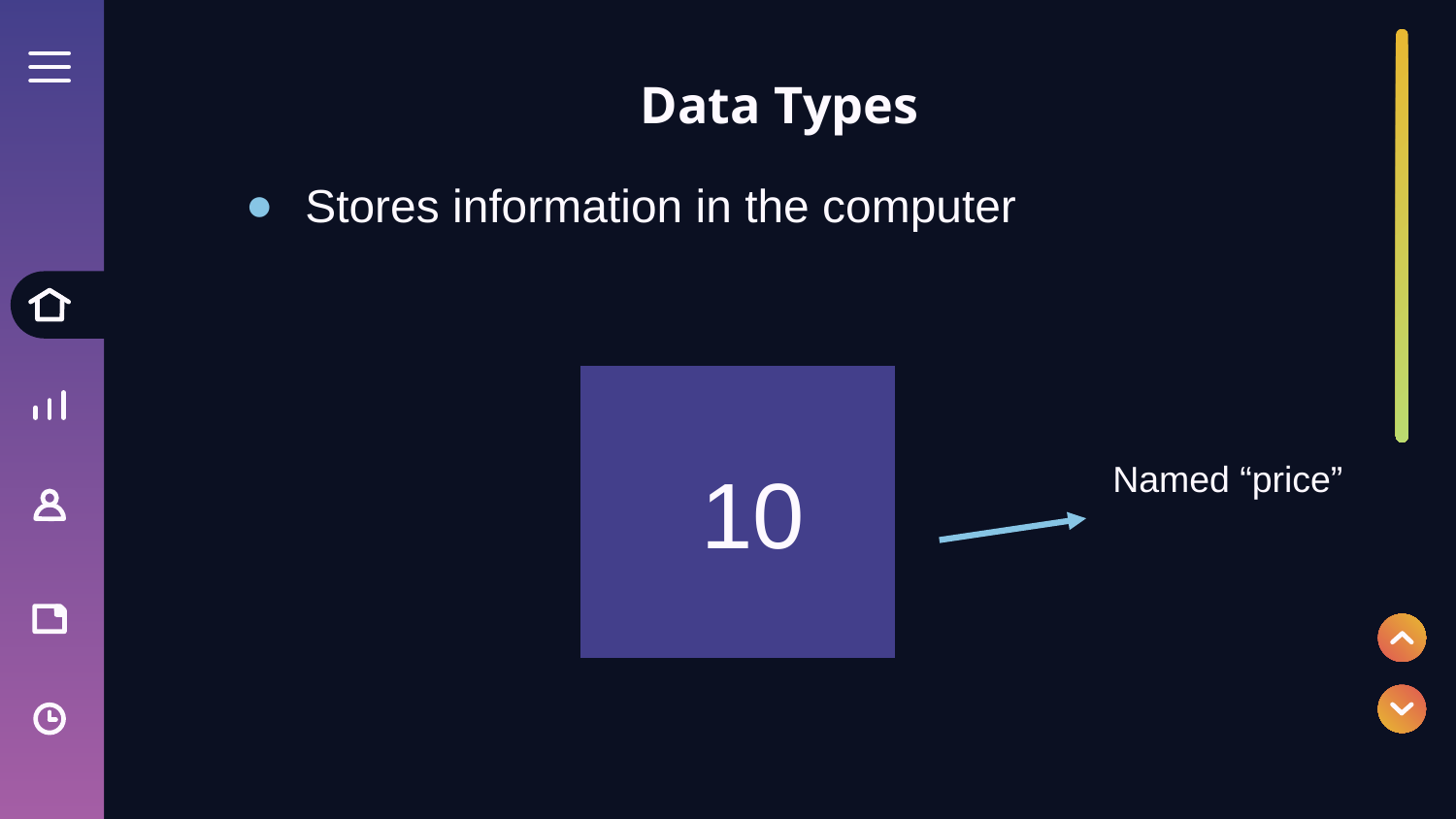

# Data Types
Stores information in the computer

10
Named “price”